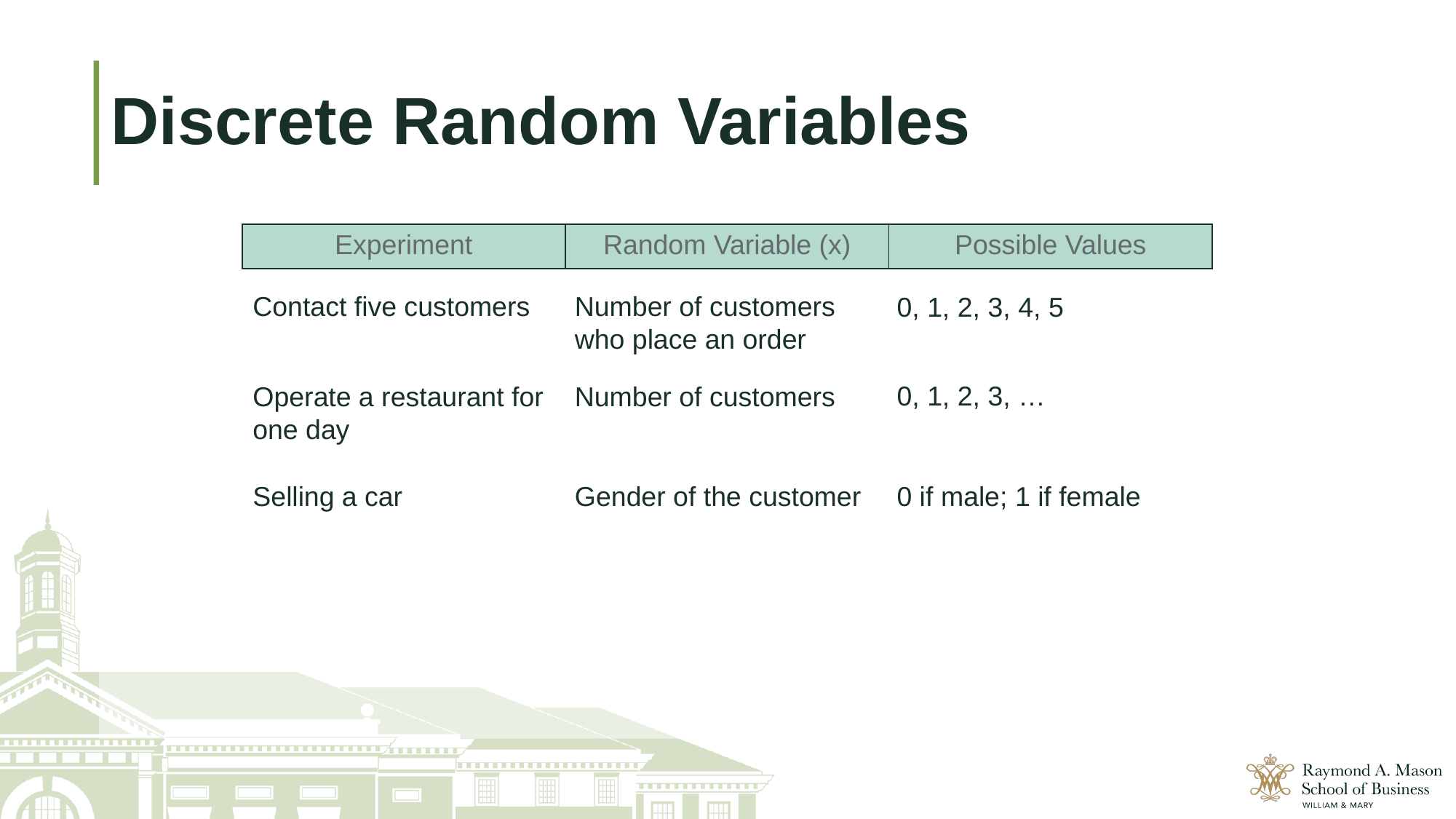

# Discrete Random Variables

| Experiment | Random Variable (x) | Possible Values |
| --- | --- | --- |
Contact five customers
Number of customers who place an order
0, 1, 2, 3, 4, 5
0, 1, 2, 3, …
Operate a restaurant for one day
Number of customers
Selling a car
Gender of the customer
0 if male; 1 if female